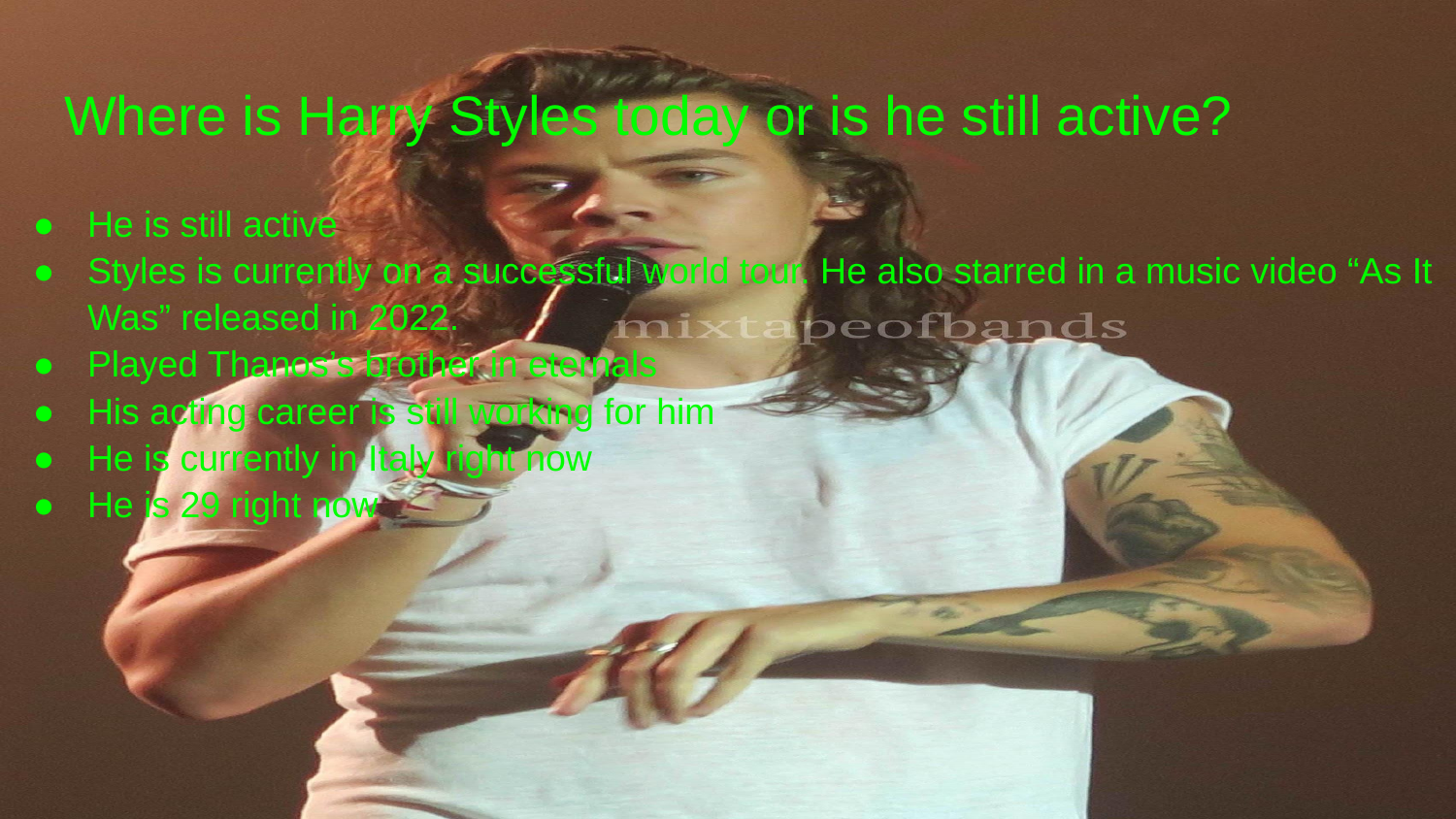

# Where is Harry Styles today or is he still active?
He is still active
Styles is currently on a successful world tour. He also starred in a music video “As It Was” released in 2022.
Played Thanos’s brother in eternals
His acting career is still working for him
He is currently in Italy right now
He is 29 right now